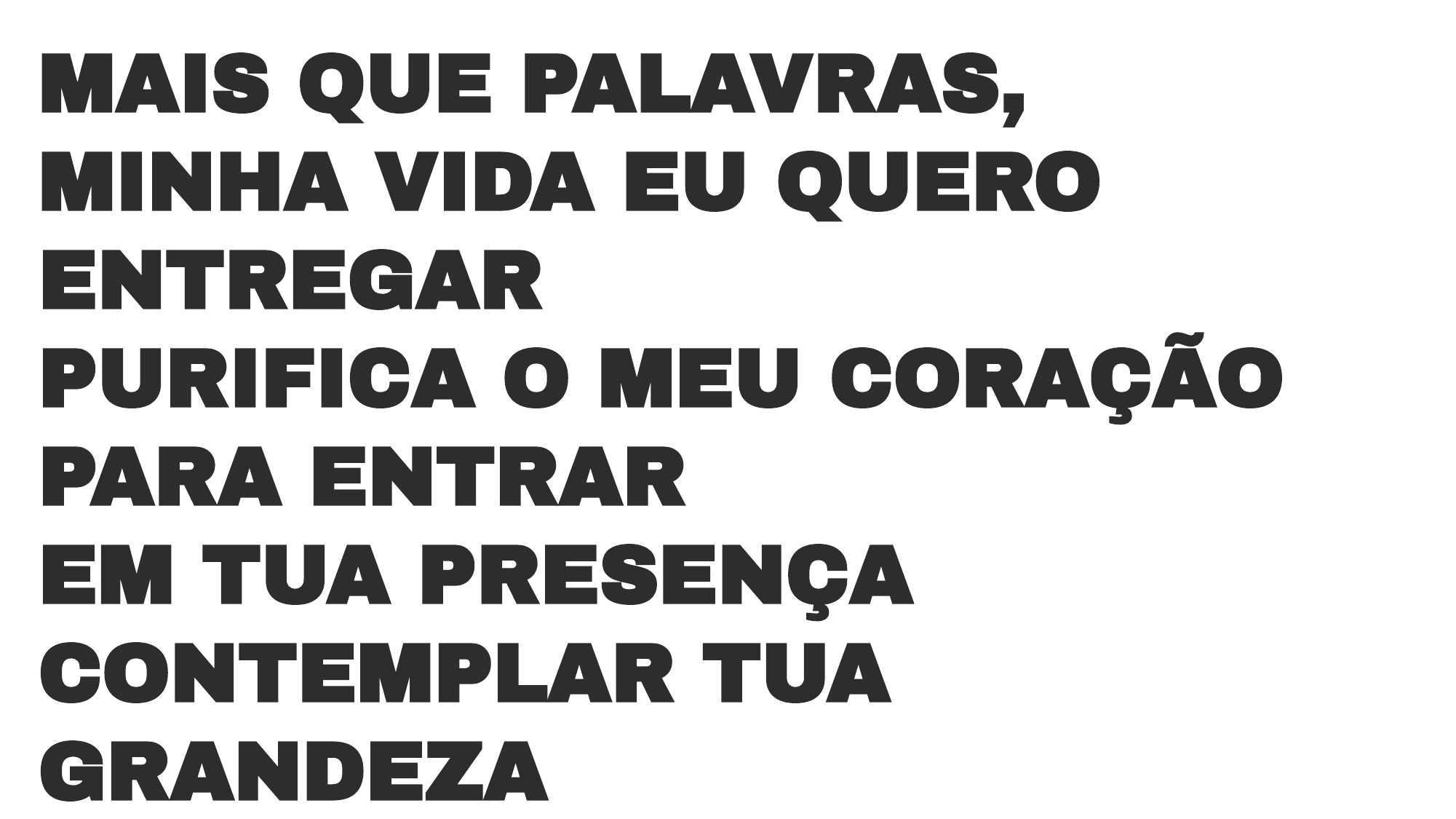

MAIS QUE PALAVRAS,
MINHA VIDA EU QUERO ENTREGAR
PURIFICA O MEU CORAÇÃO PARA ENTRAR
EM TUA PRESENÇA
CONTEMPLAR TUA GRANDEZA